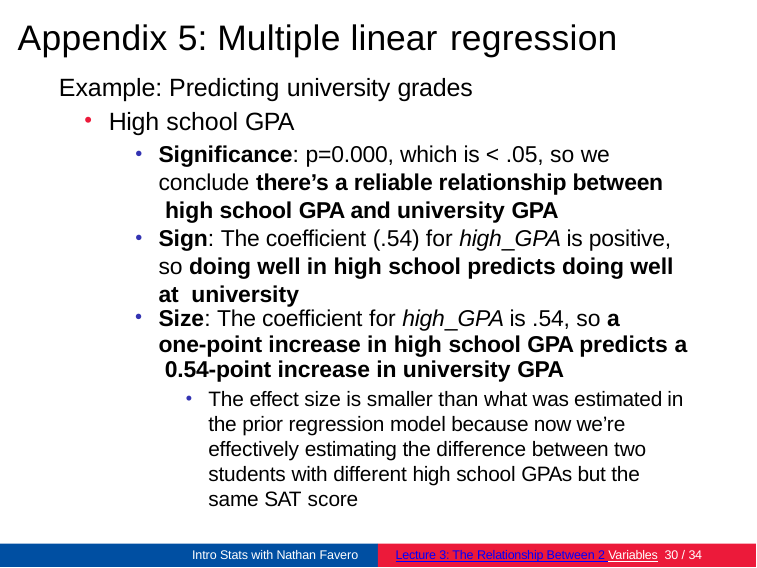

# Appendix 5: Multiple linear regression
Example: Predicting university grades
High school GPA
Significance: p=0.000, which is < .05, so we  conclude there’s a reliable relationship between  high school GPA and university GPA
Sign: The coefficient (.54) for high_GPA is positive,  so doing well in high school predicts doing well at  university
Size: The coefficient for high_GPA is .54, so a
one-point increase in high school GPA predicts a  0.54-point increase in university GPA
The effect size is smaller than what was estimated in  the prior regression model because now we’re  effectively estimating the difference between two  students with different high school GPAs but the  same SAT score

Intro Stats with Nathan Favero
Lecture 3: The Relationship Between 2 Variables 30 / 34